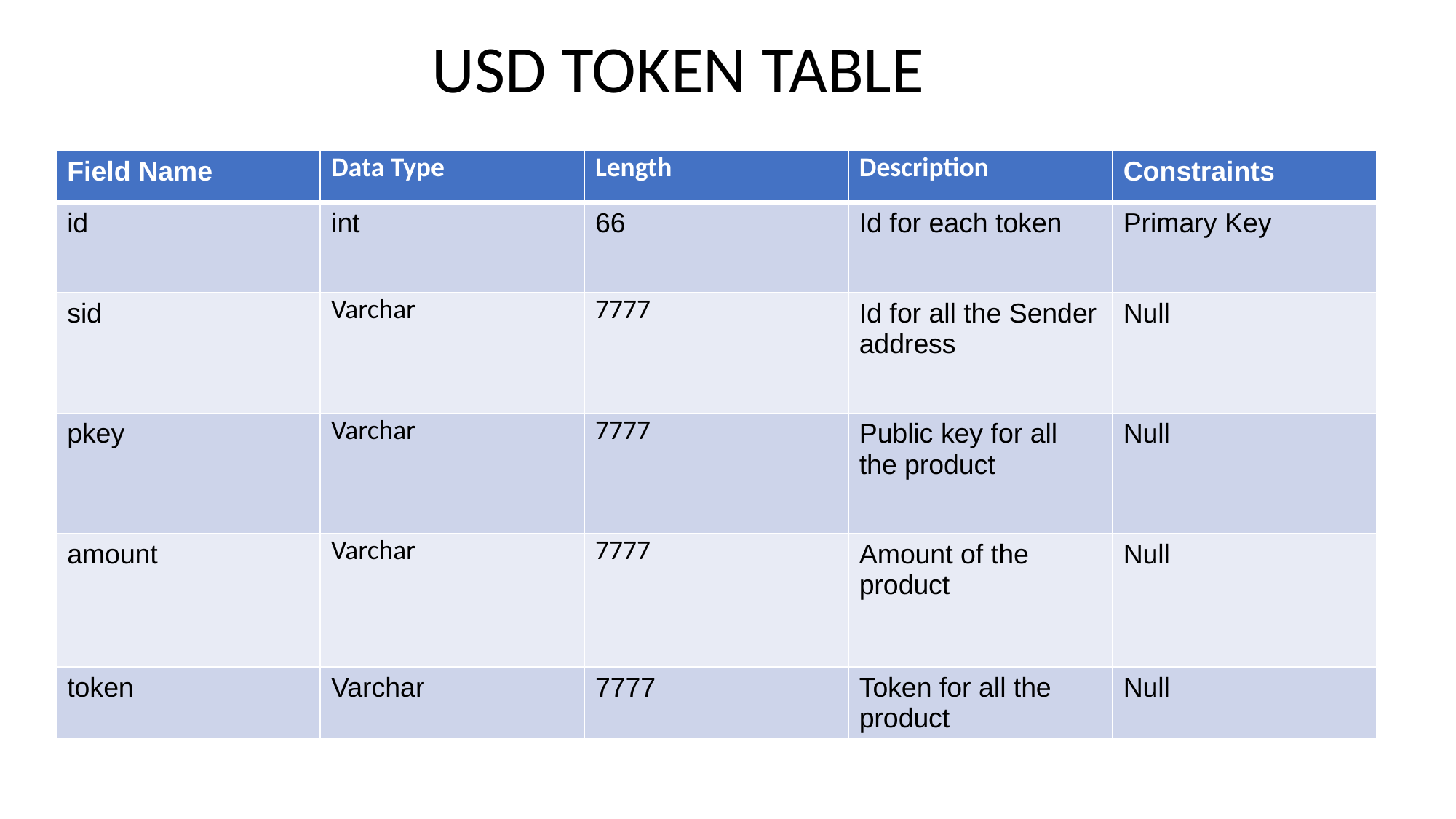

# USD TOKEN TABLE
| Field Name | Data Type | Length | Description | Constraints |
| --- | --- | --- | --- | --- |
| id | int | 66 | Id for each token | Primary Key |
| sid | Varchar | 7777 | Id for all the Sender address | Null |
| pkey | Varchar | 7777 | Public key for all the product | Null |
| amount | Varchar | 7777 | Amount of the product | Null |
| token | Varchar | 7777 | Token for all the product | Null |